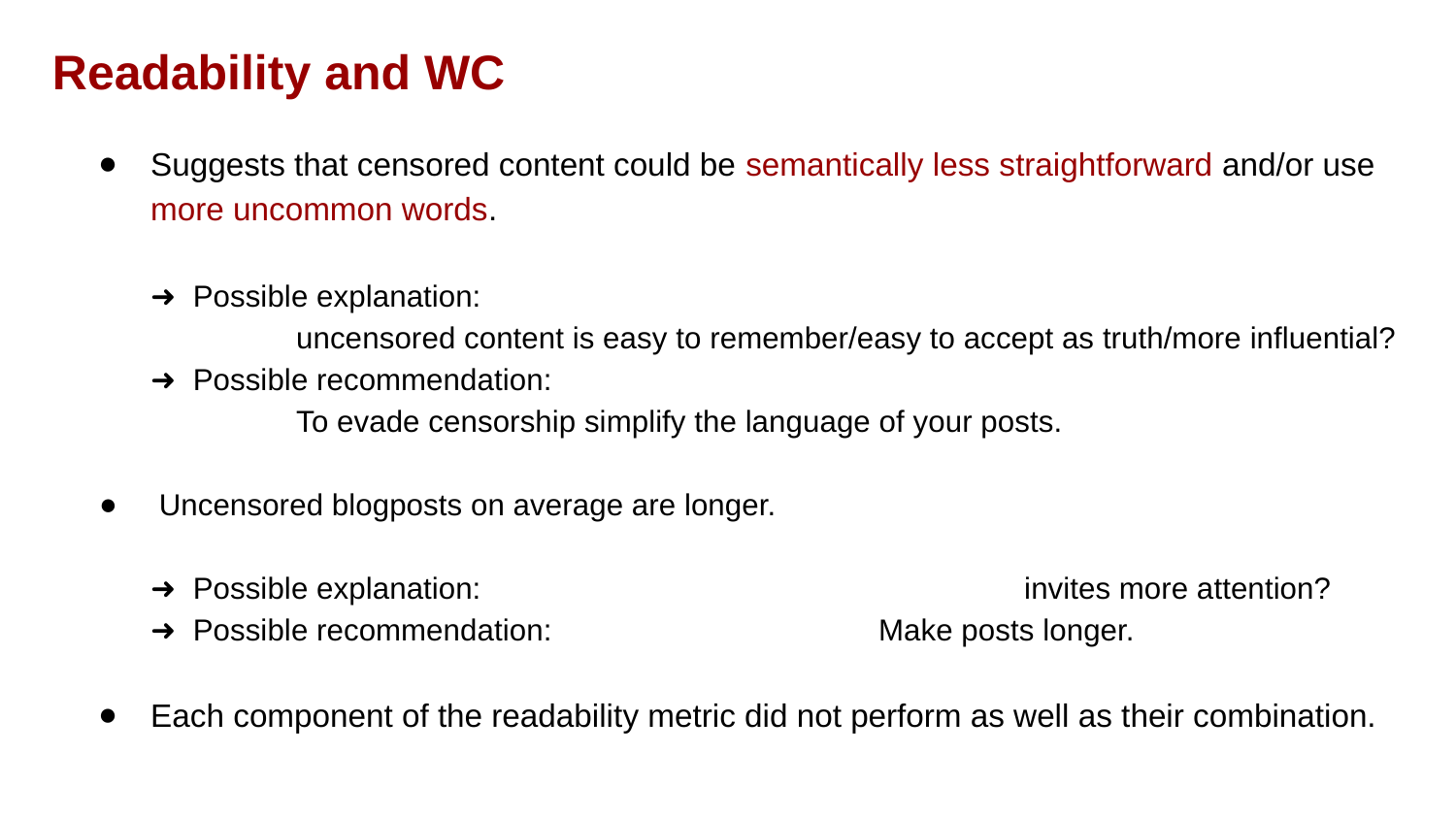

Readability and WC
Suggests that censored content could be semantically less straightforward and/or use more uncommon words.

➜  Possible explanation:
uncensored content is easy to remember/easy to accept as truth/more influential?
➜  Possible recommendation:
To evade censorship simplify the language of your posts.

 Uncensored blogposts on average are longer.

➜  Possible explanation:			 	invites more attention?
➜  Possible recommendation:  			Make posts longer.

Each component of the readability metric did not perform as well as their combination.